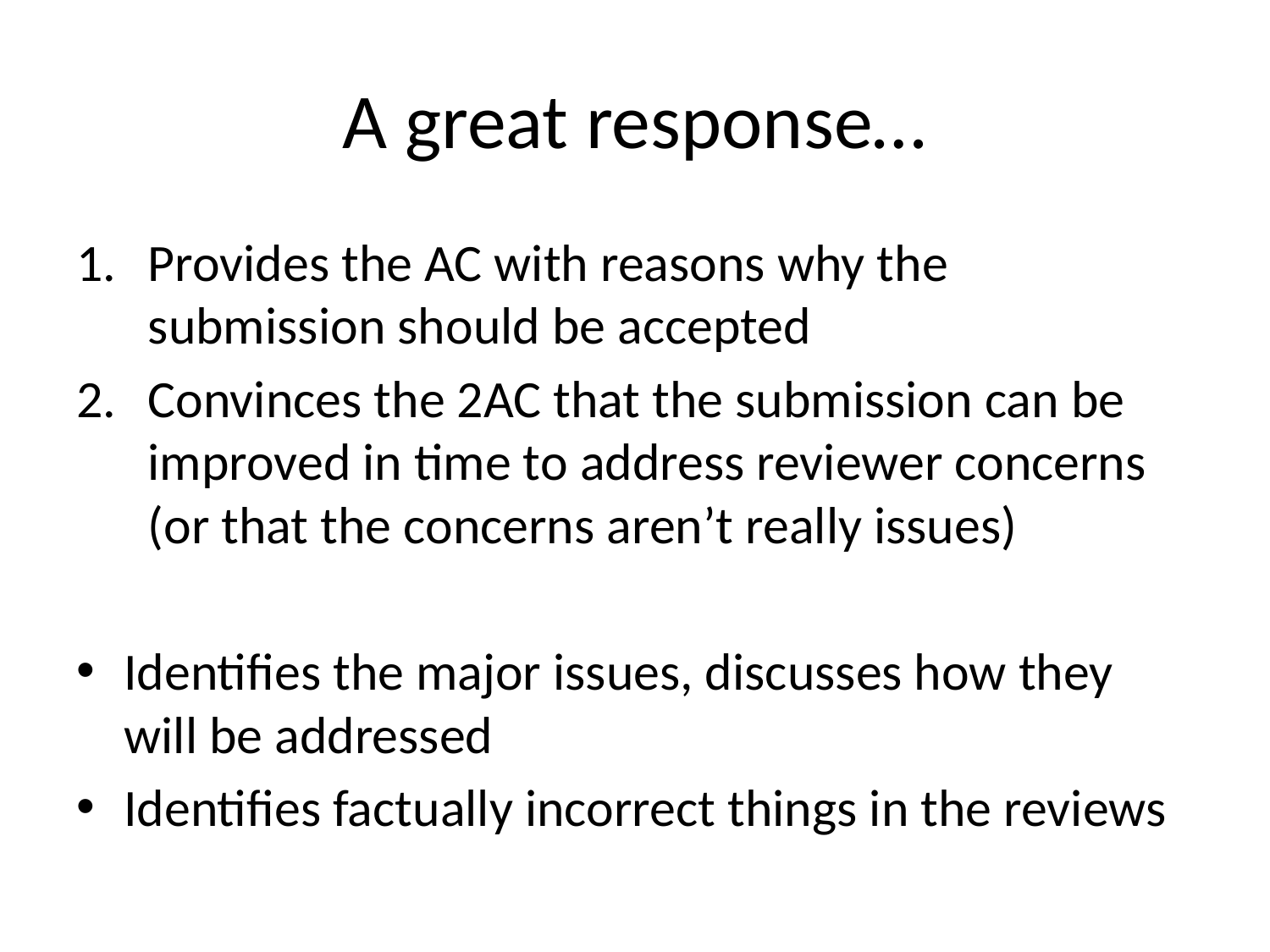

# A great response…
Provides the AC with reasons why the submission should be accepted
Convinces the 2AC that the submission can be improved in time to address reviewer concerns (or that the concerns aren’t really issues)

Identifies the major issues, discusses how they will be addressed
Identifies factually incorrect things in the reviews